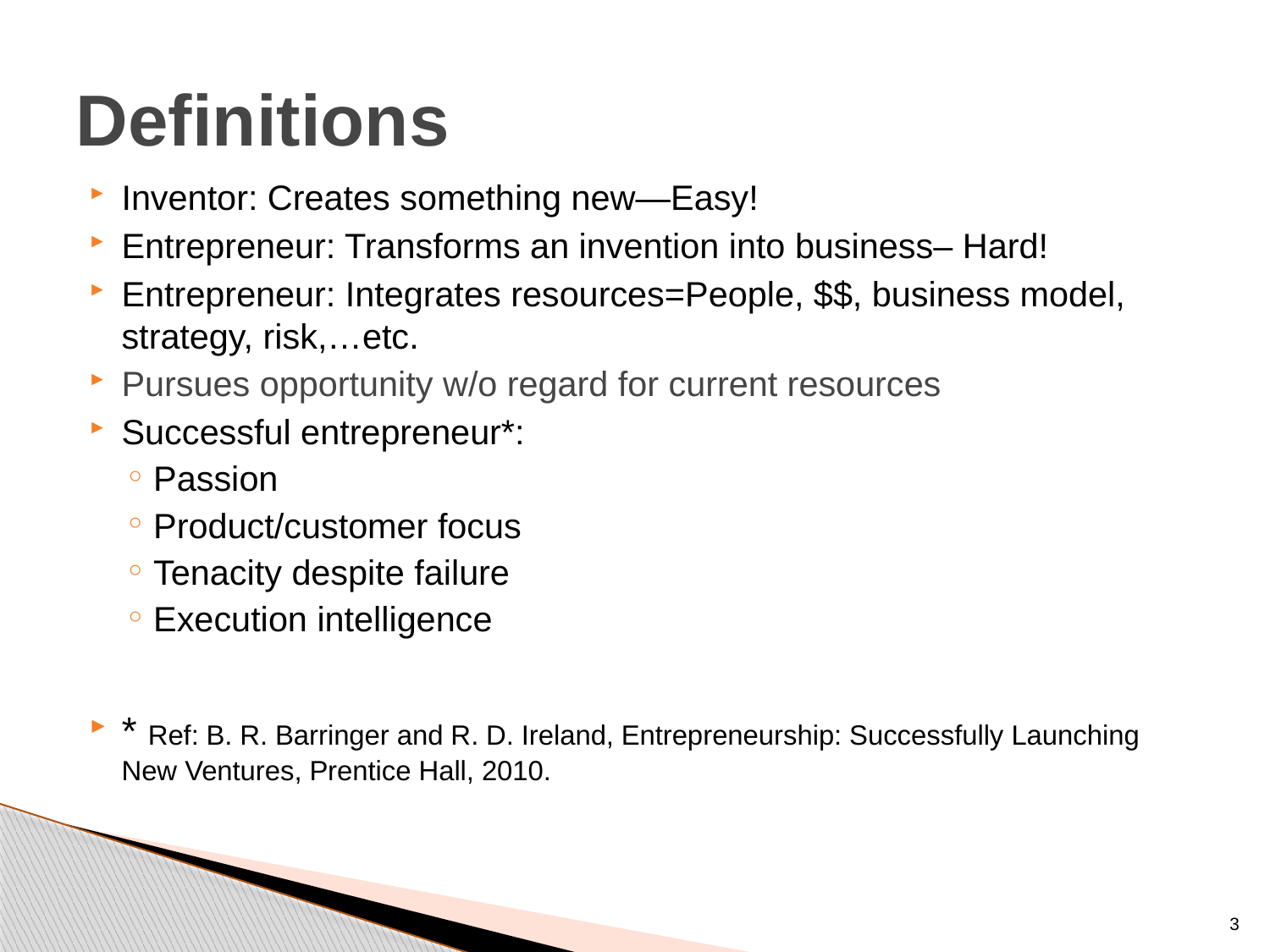

# Definitions
Inventor: Creates something new—Easy!
Entrepreneur: Transforms an invention into business– Hard!
Entrepreneur: Integrates resources=People, $$, business model, strategy, risk,…etc.
Pursues opportunity w/o regard for current resources
Successful entrepreneur*:
Passion
Product/customer focus
Tenacity despite failure
Execution intelligence

* Ref: B. R. Barringer and R. D. Ireland, Entrepreneurship: Successfully Launching New Ventures, Prentice Hall, 2010.

3